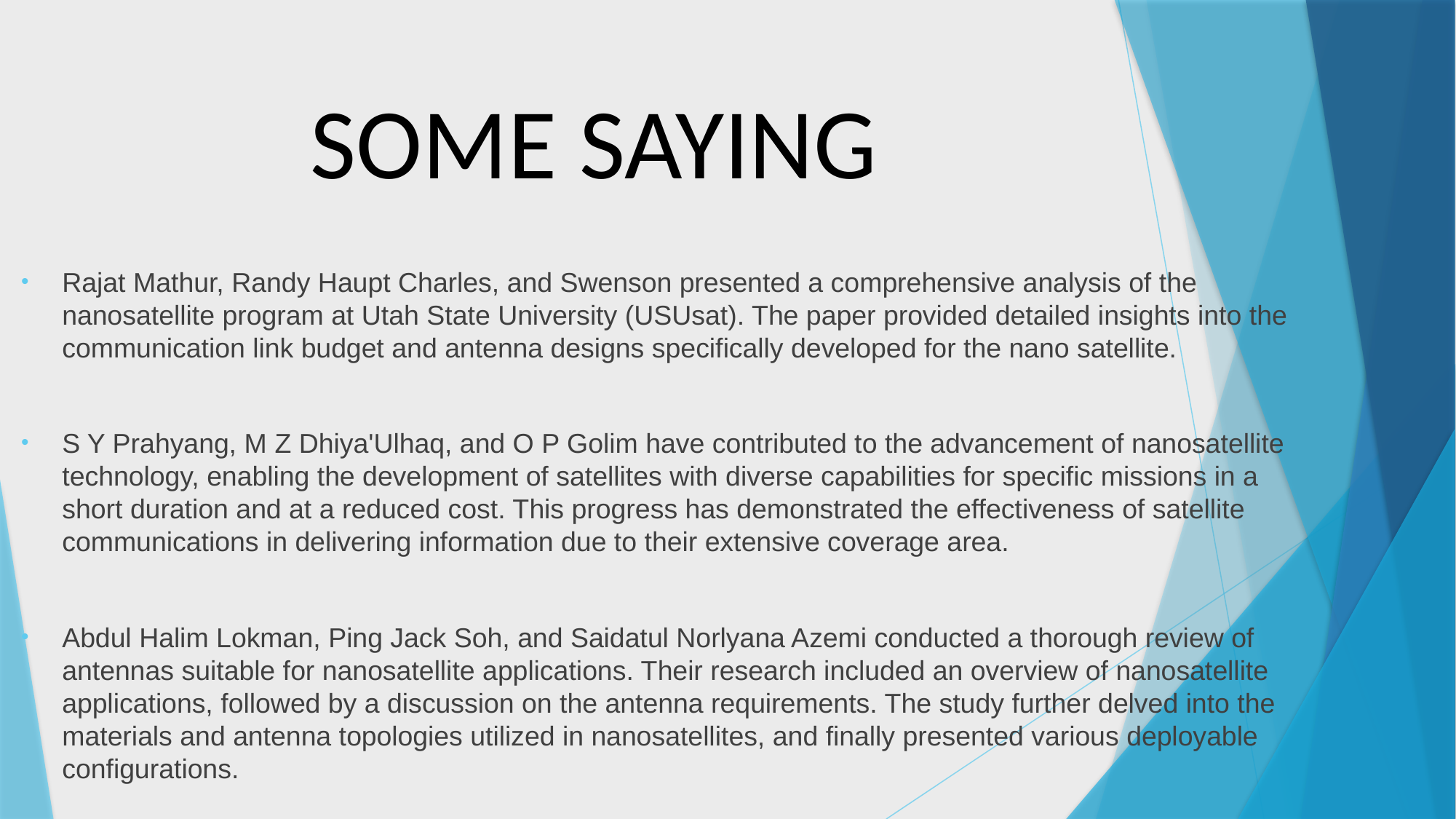

# SOME SAYING
Rajat Mathur, Randy Haupt Charles, and Swenson presented a comprehensive analysis of the nanosatellite program at Utah State University (USUsat). The paper provided detailed insights into the communication link budget and antenna designs specifically developed for the nano satellite.

S Y Prahyang, M Z Dhiya'Ulhaq, and O P Golim have contributed to the advancement of nanosatellite technology, enabling the development of satellites with diverse capabilities for specific missions in a short duration and at a reduced cost. This progress has demonstrated the effectiveness of satellite communications in delivering information due to their extensive coverage area.

Abdul Halim Lokman, Ping Jack Soh, and Saidatul Norlyana Azemi conducted a thorough review of antennas suitable for nanosatellite applications. Their research included an overview of nanosatellite applications, followed by a discussion on the antenna requirements. The study further delved into the materials and antenna topologies utilized in nanosatellites, and finally presented various deployable configurations.